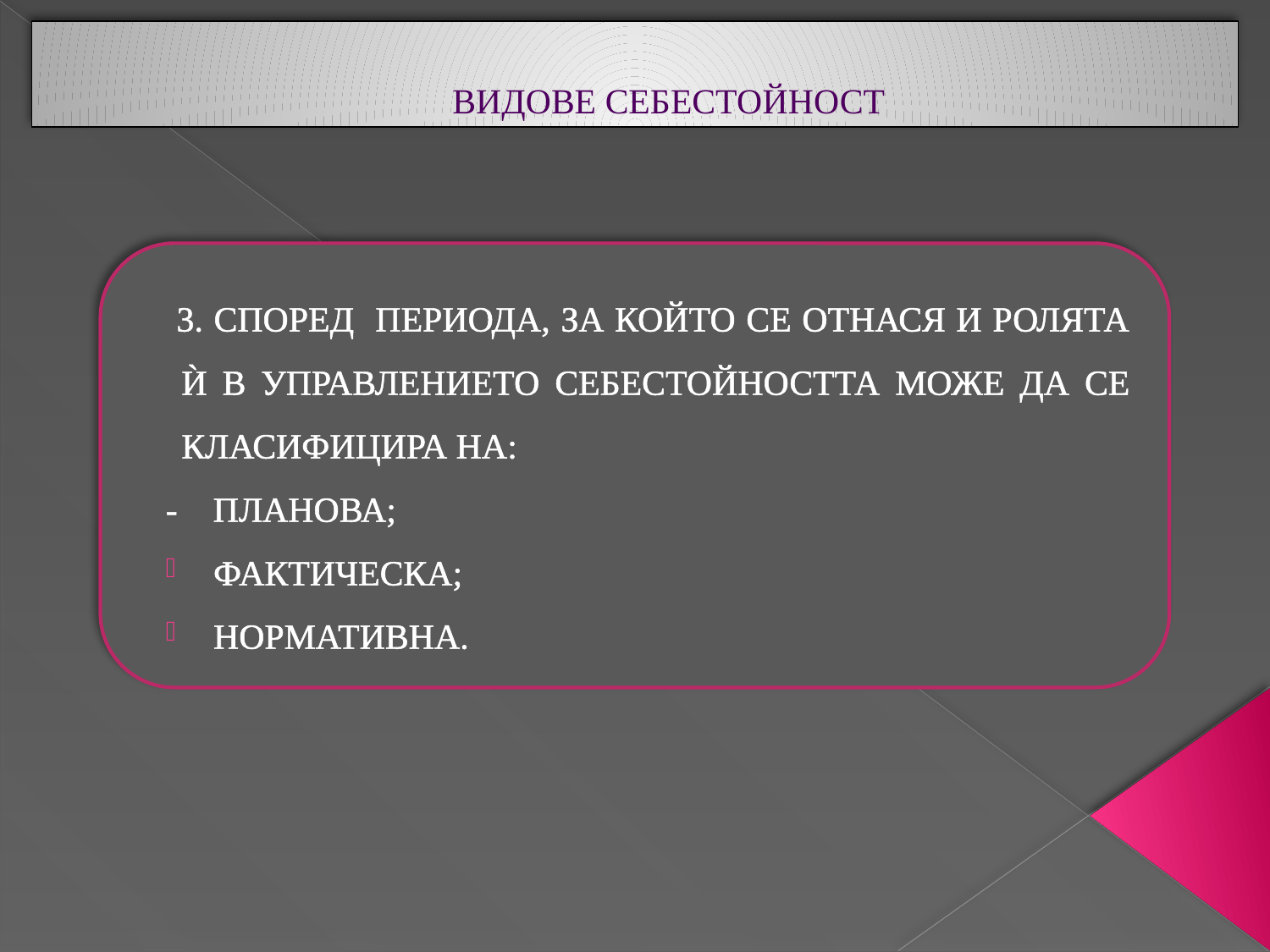

# ВИДОВЕ СЕБЕСТОЙНОСТ

 3. СПОРЕД  ПЕРИОДА, ЗА КОЙТО СЕ ОТНАСЯ И РОЛЯТА Ѝ В УПРАВЛЕНИЕТО СЕБЕСТОЙНОСТТА МОЖЕ ДА СЕ КЛАСИФИЦИРА НА:
-    ПЛАНОВА;
ФАКТИЧЕСКА;
НОРМАТИВНА.